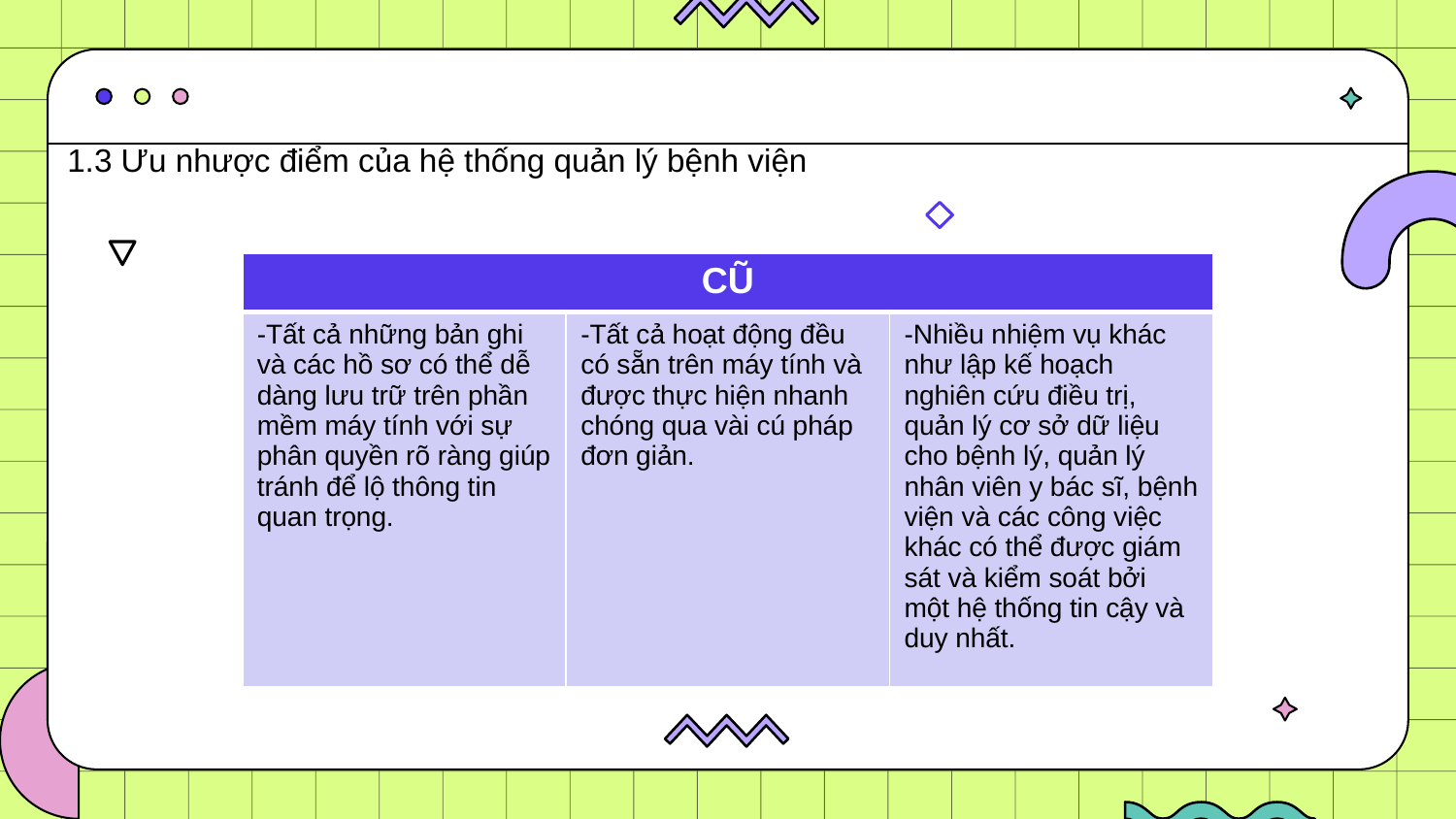

1.3 Ưu nhược điểm của hệ thống quản lý bệnh viện

| CŨ |  |  |
| --- | --- | --- |
| -Tất cả những bản ghi và các hồ sơ có thể dễ dàng lưu trữ trên phần mềm máy tính với sự phân quyền rõ ràng giúp tránh để lộ thông tin quan trọng. | -Tất cả hoạt động đều có sẵn trên máy tính và được thực hiện nhanh chóng qua vài cú pháp đơn giản. | -Nhiều nhiệm vụ khác như lập kế hoạch nghiên cứu điều trị, quản lý cơ sở dữ liệu cho bệnh lý, quản lý nhân viên y bác sĩ, bệnh viện và các công việc khác có thể được giám sát và kiểm soát bởi một hệ thống tin cậy và duy nhất. |